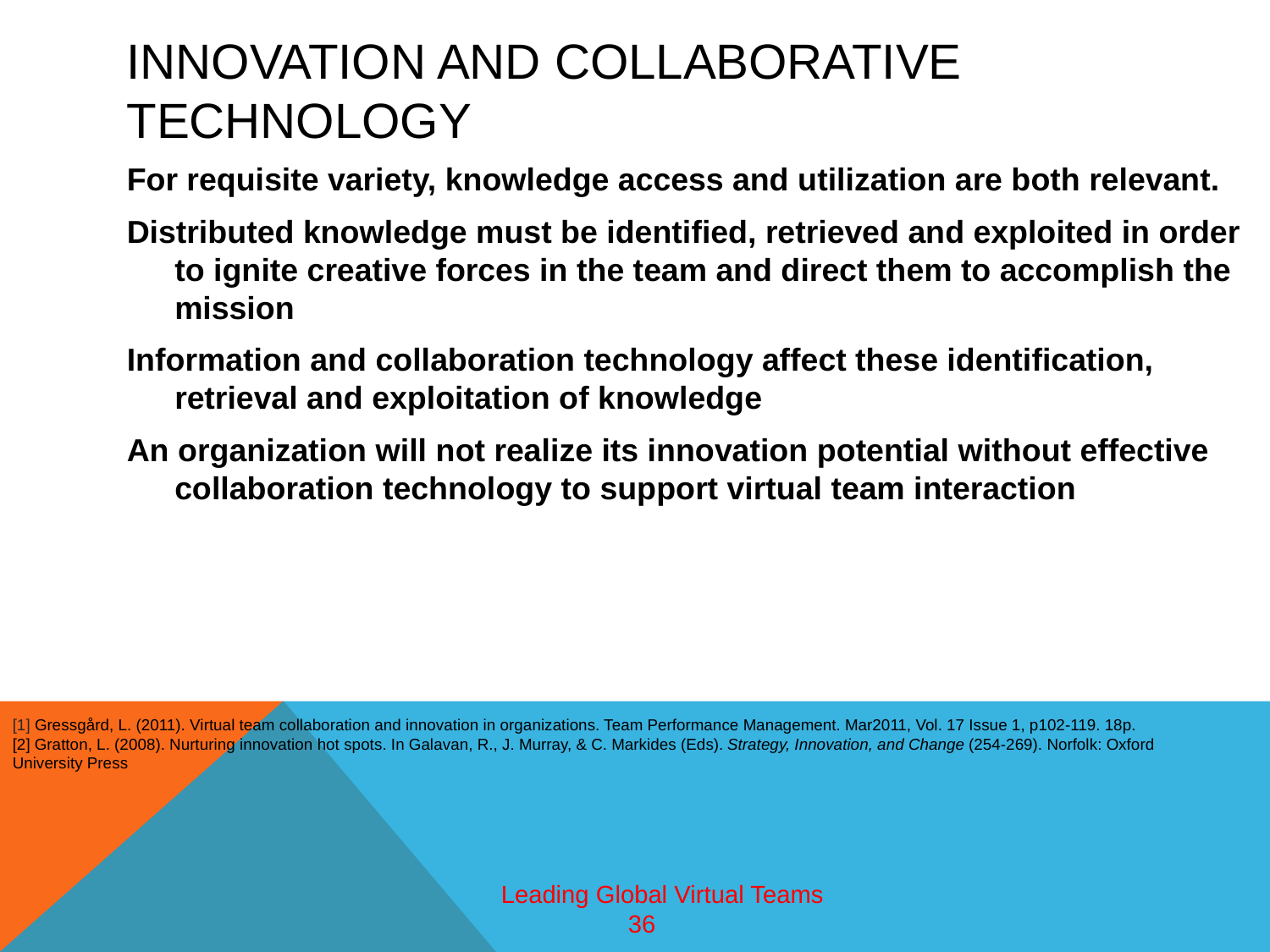

# Innovation and collaborative technology
For requisite variety, knowledge access and utilization are both relevant.
Distributed knowledge must be identified, retrieved and exploited in order to ignite creative forces in the team and direct them to accomplish the mission
Information and collaboration technology affect these identification, retrieval and exploitation of knowledge
An organization will not realize its innovation potential without effective collaboration technology to support virtual team interaction

[1] Gressgård, L. (2011). Virtual team collaboration and innovation in organizations. Team Performance Management. Mar2011, Vol. 17 Issue 1, p102-119. 18p.
[2] Gratton, L. (2008). Nurturing innovation hot spots. In Galavan, R., J. Murray, & C. Markides (Eds). Strategy, Innovation, and Change (254-269). Norfolk: Oxford  University Press